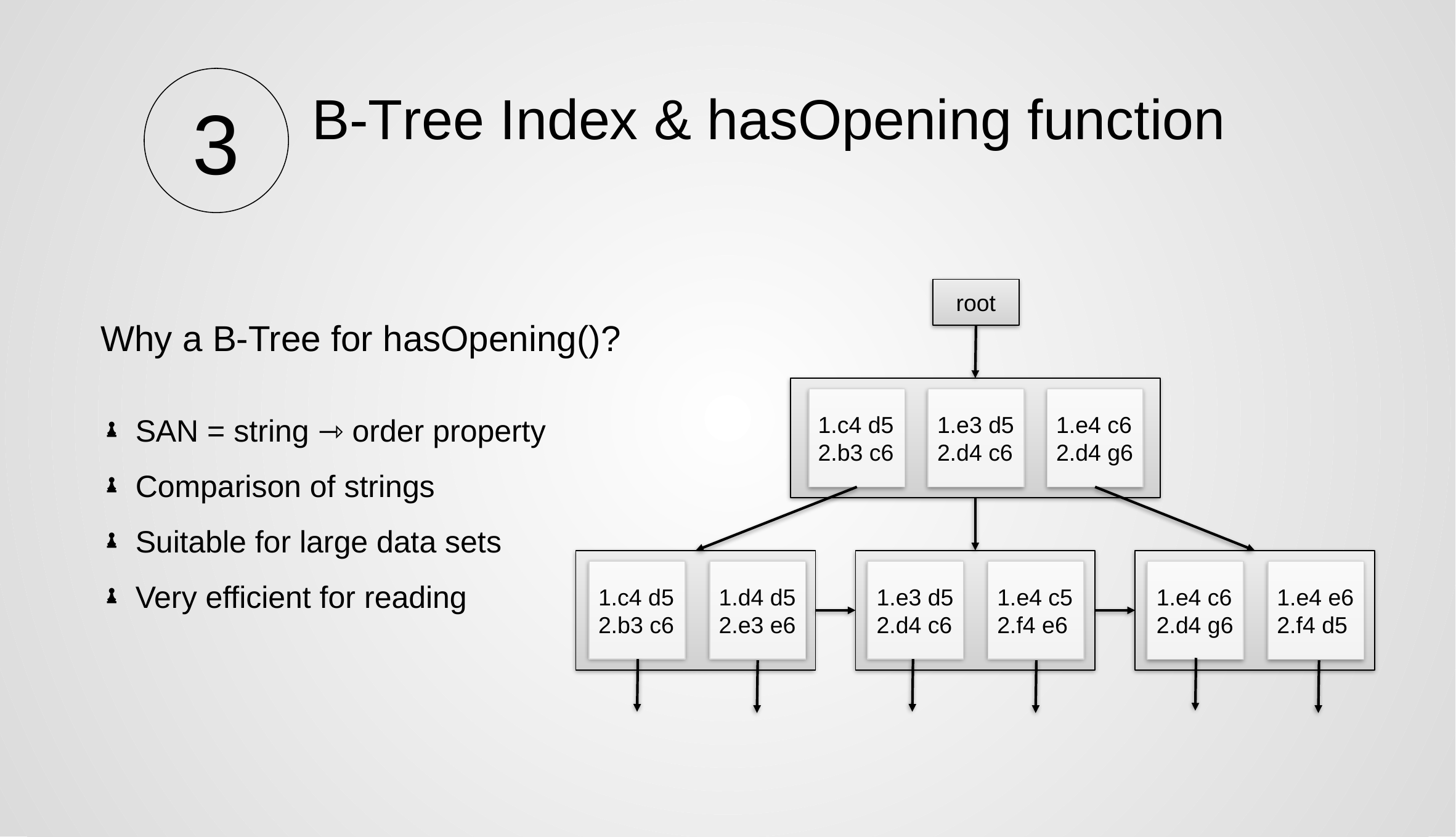

3
# B-Tree Index & hasOpening function
root
Why a B-Tree for hasOpening()?

SAN = string ⇾ order property
Comparison of strings
Suitable for large data sets
Very efficient for reading
1.c4 d5
2.b3 c6
1.e3 d5
2.d4 c6
1.e4 c6
2.d4 g6

1.c4 d5
2.b3 c6
1.d4 d5
2.e3 e6
1.e3 d5
2.d4 c6
1.e4 c5
2.f4 e6
1.e4 c6
2.d4 g6
1.e4 e6 2.f4 d5